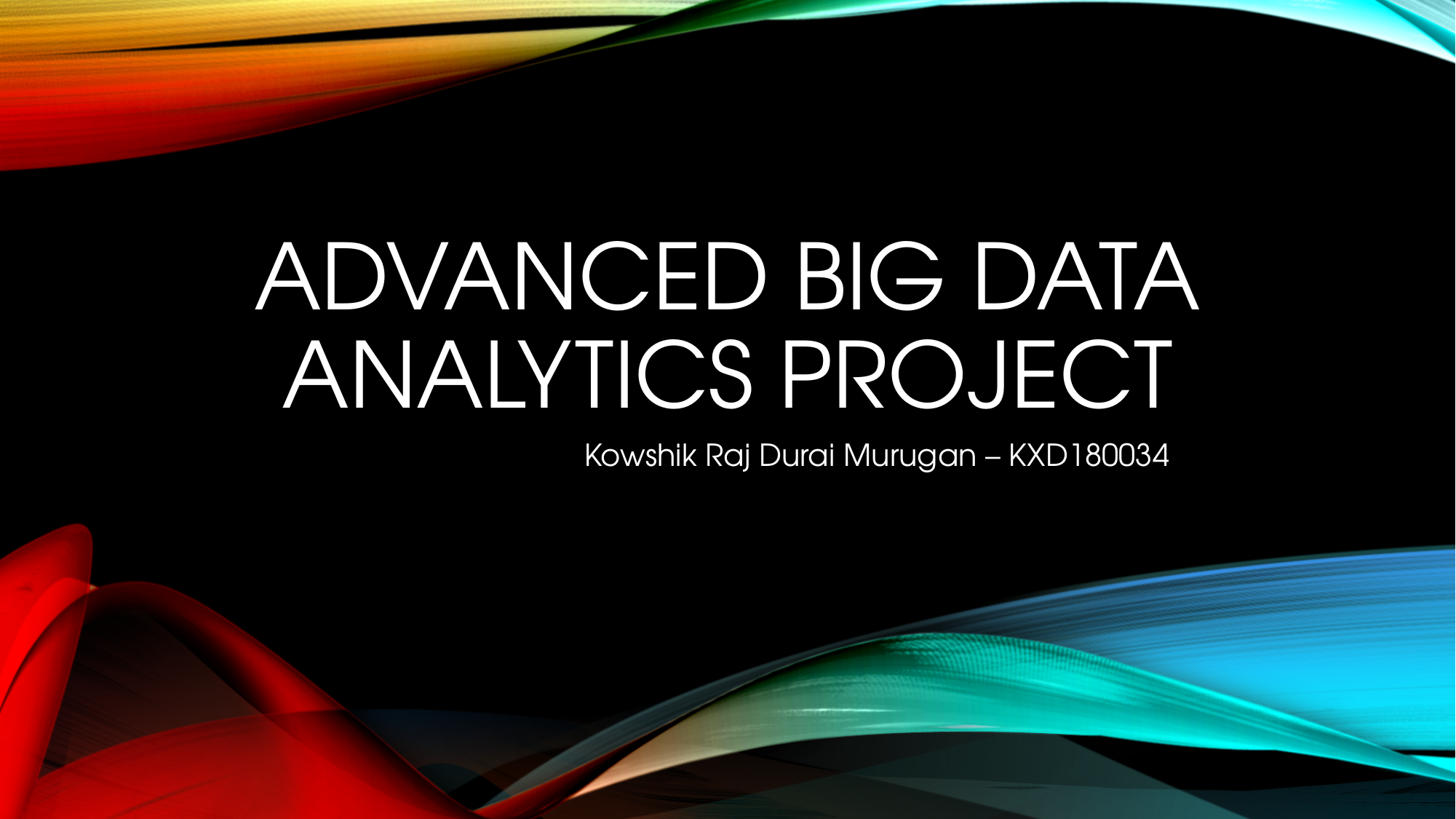

# Advanced big data analytics project
Kowshik Raj Durai Murugan – KXD180034